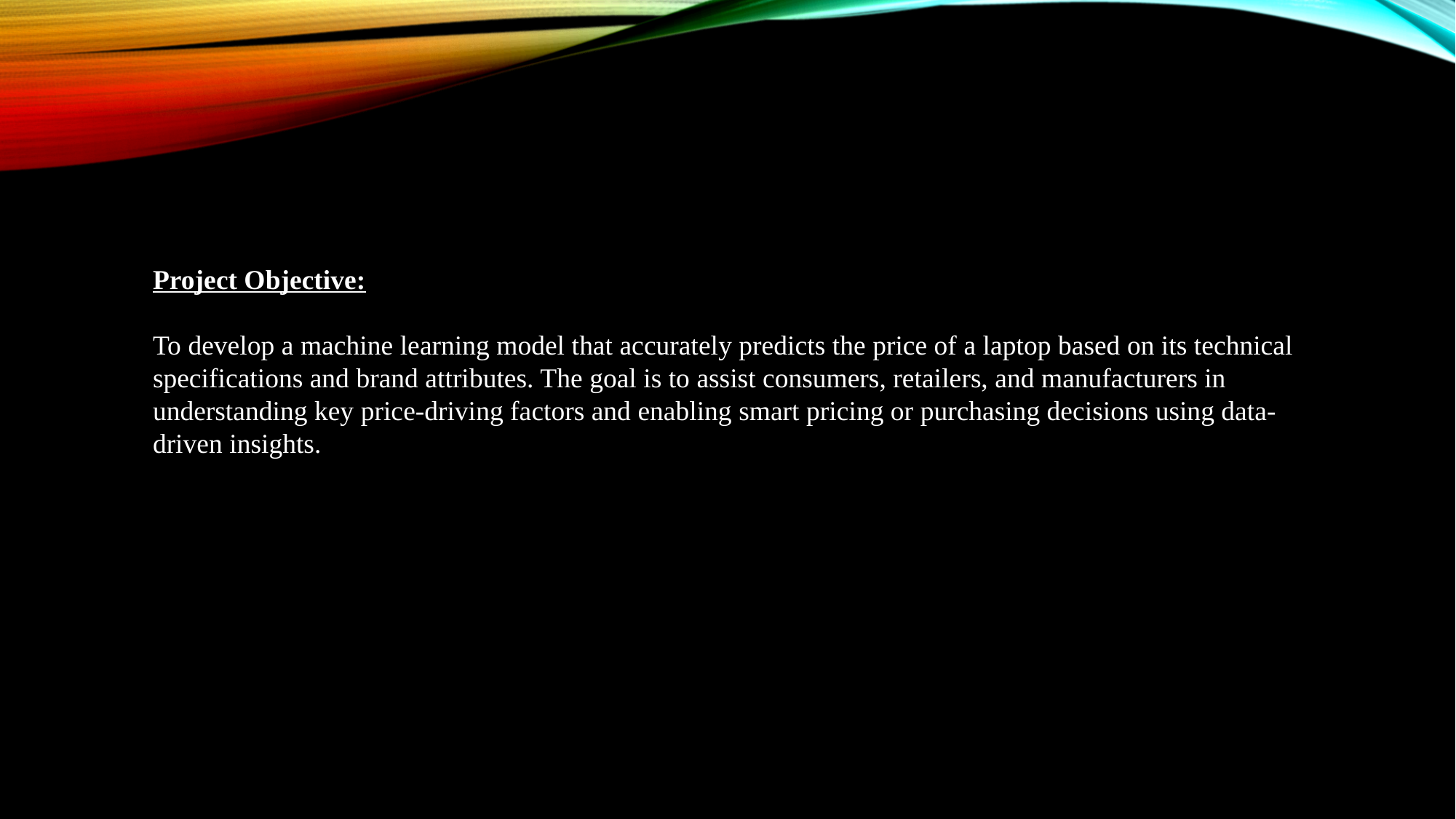

Project Objective:
To develop a machine learning model that accurately predicts the price of a laptop based on its technical specifications and brand attributes. The goal is to assist consumers, retailers, and manufacturers in understanding key price-driving factors and enabling smart pricing or purchasing decisions using data-driven insights.